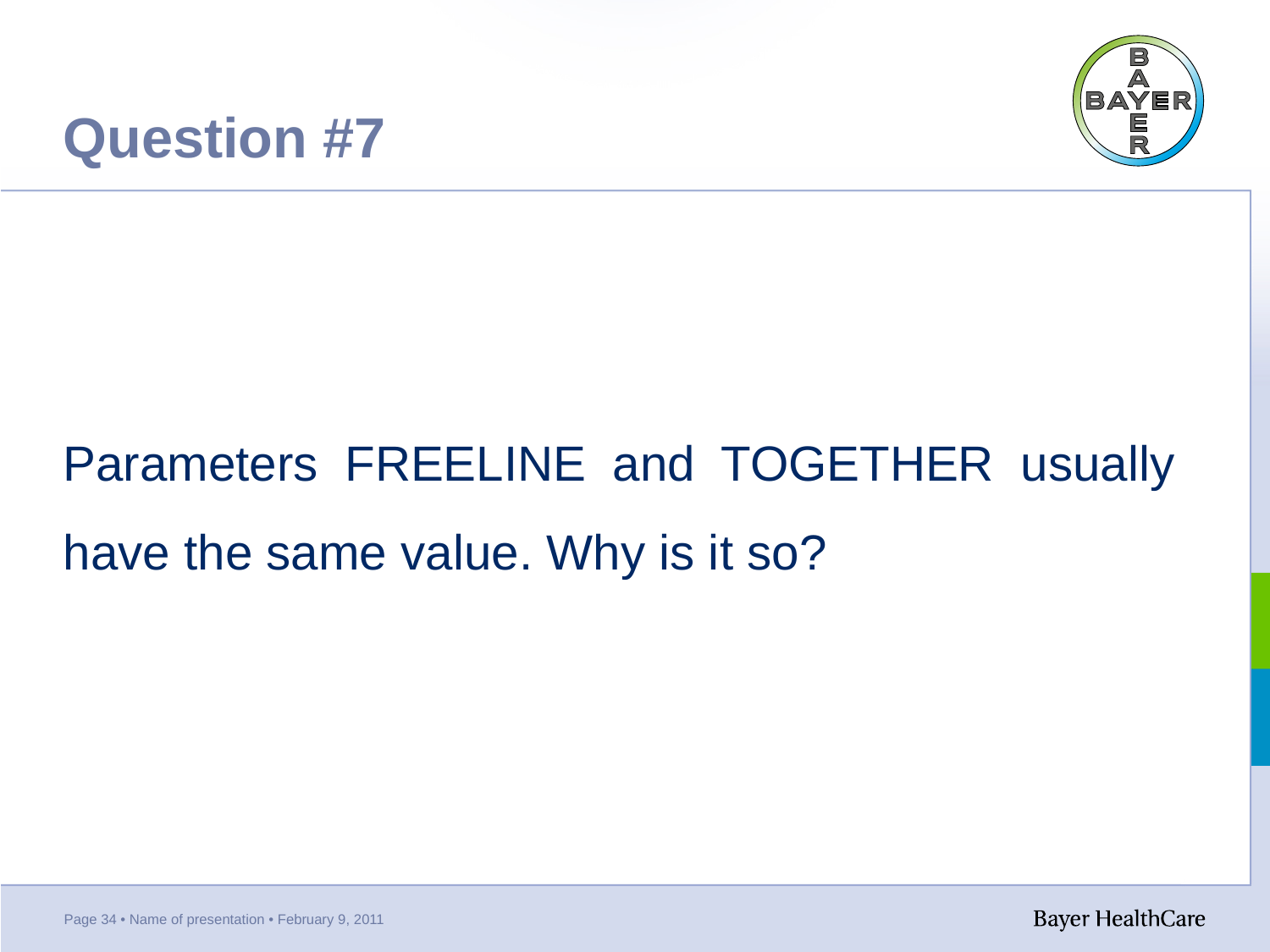

# Question #7

Parameters FREELINE and TOGETHER usually have the same value. Why is it so?
Page 34 • Name of presentation • February 9, 2011